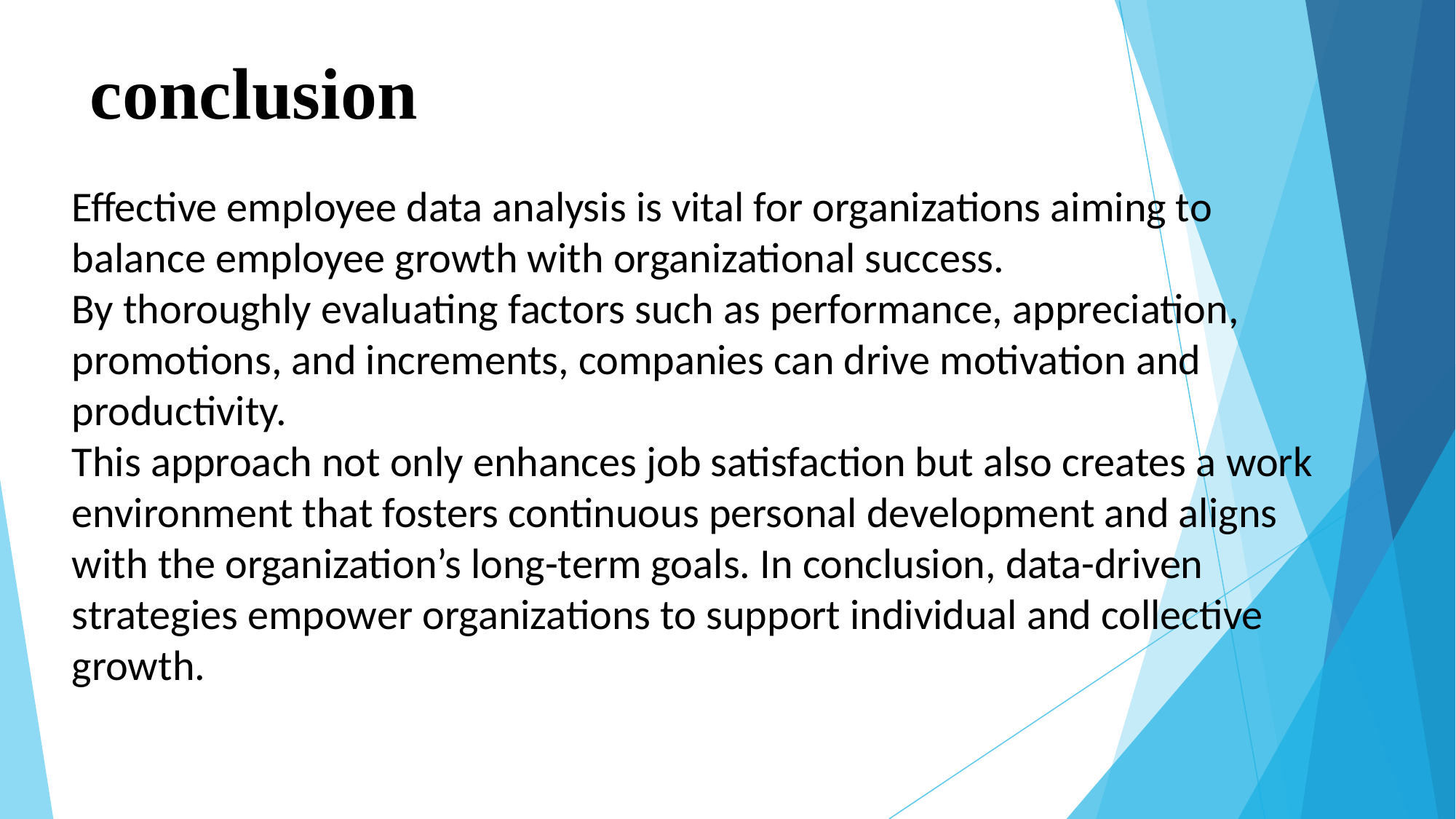

# conclusion
Effective employee data analysis is vital for organizations aiming to balance employee growth with organizational success.
By thoroughly evaluating factors such as performance, appreciation, promotions, and increments, companies can drive motivation and productivity.
This approach not only enhances job satisfaction but also creates a work environment that fosters continuous personal development and aligns with the organization’s long-term goals. In conclusion, data-driven strategies empower organizations to support individual and collective growth.